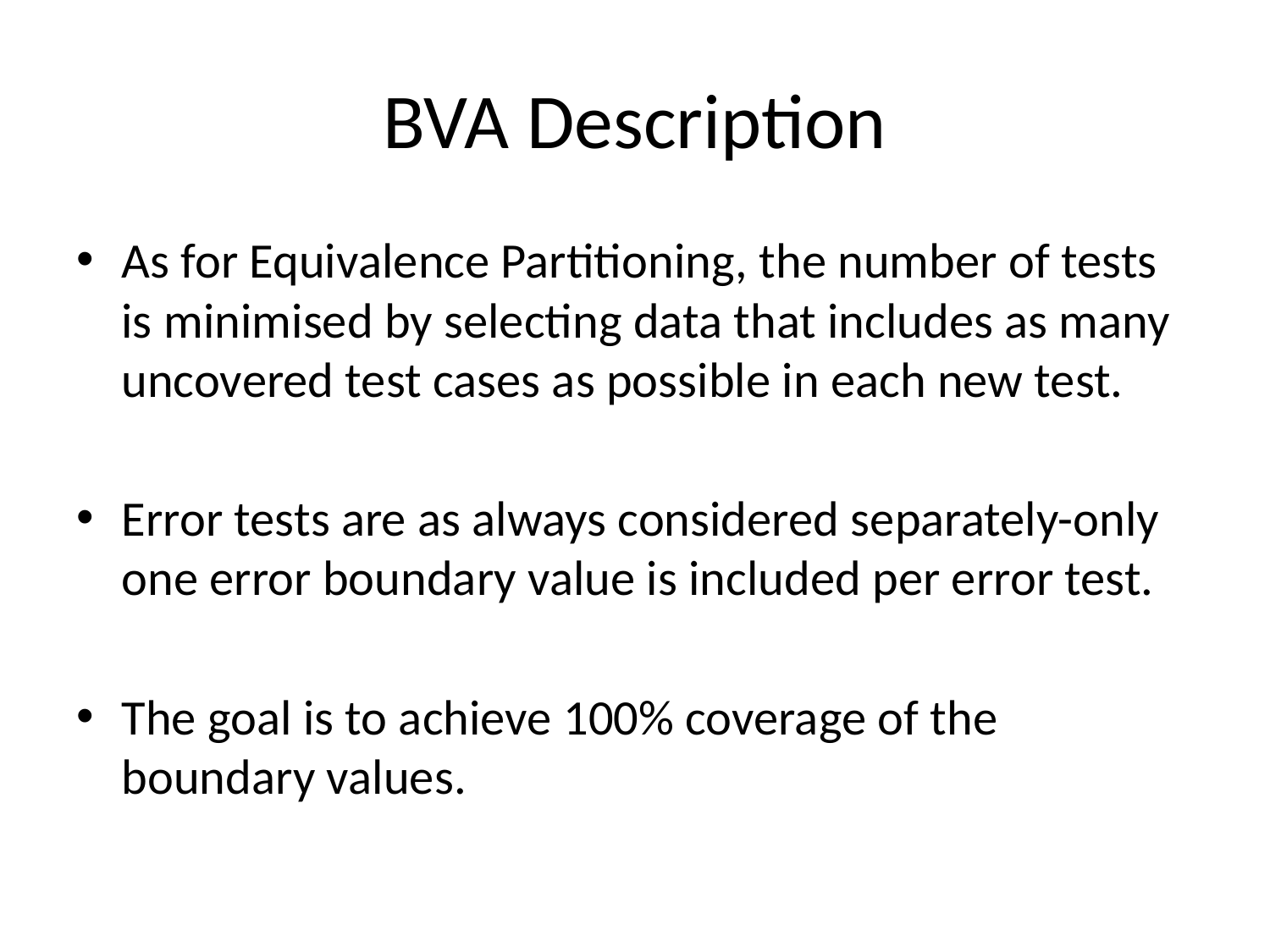

# BVA Description
As for Equivalence Partitioning, the number of tests is minimised by selecting data that includes as many uncovered test cases as possible in each new test.

Error tests are as always considered separately-only one error boundary value is included per error test.

The goal is to achieve 100% coverage of the boundary values.